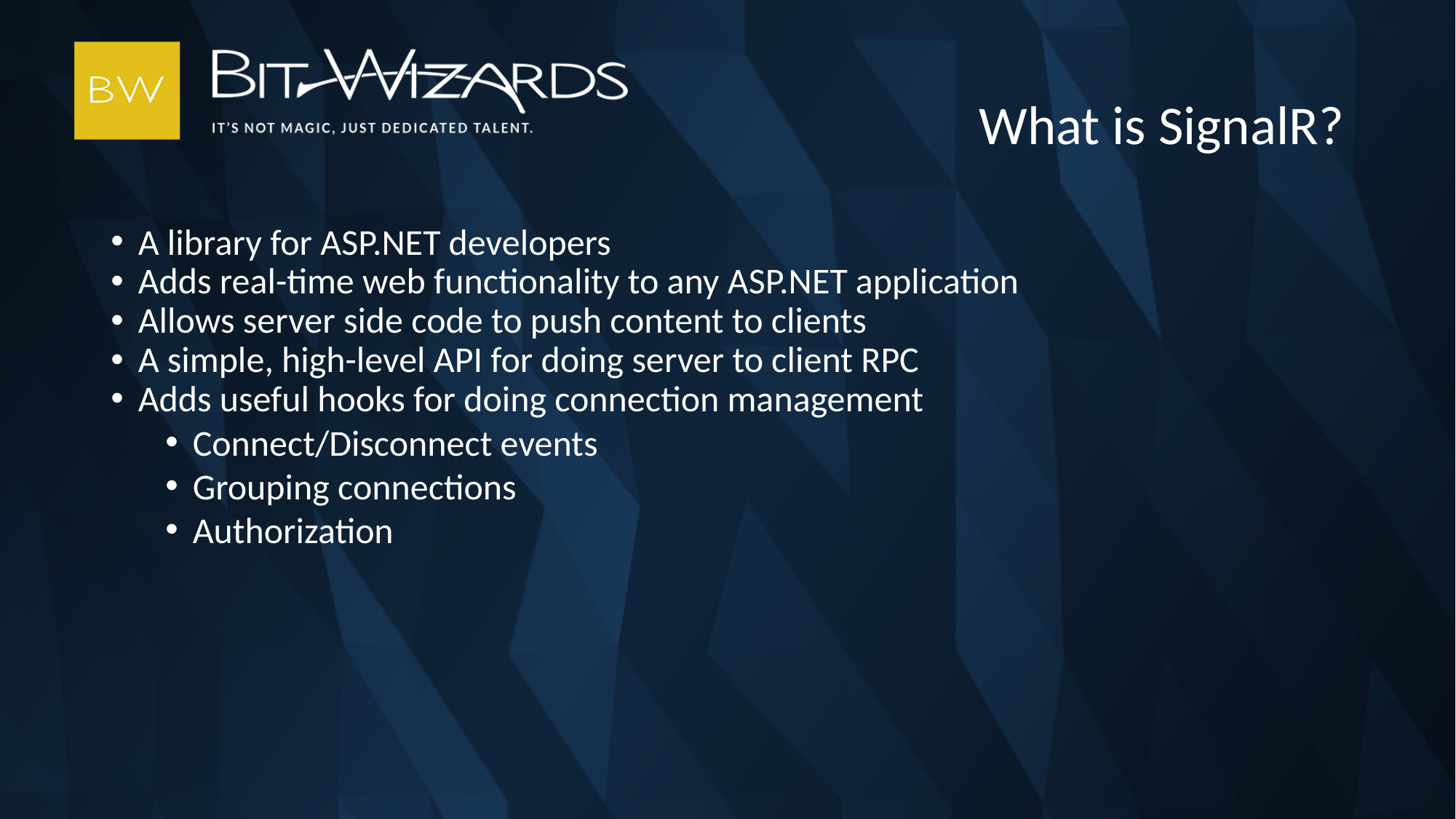

What is SignalR?
A library for ASP.NET developers
Adds real-time web functionality to any ASP.NET application
Allows server side code to push content to clients
A simple, high-level API for doing server to client RPC
Adds useful hooks for doing connection management
Connect/Disconnect events
Grouping connections
Authorization